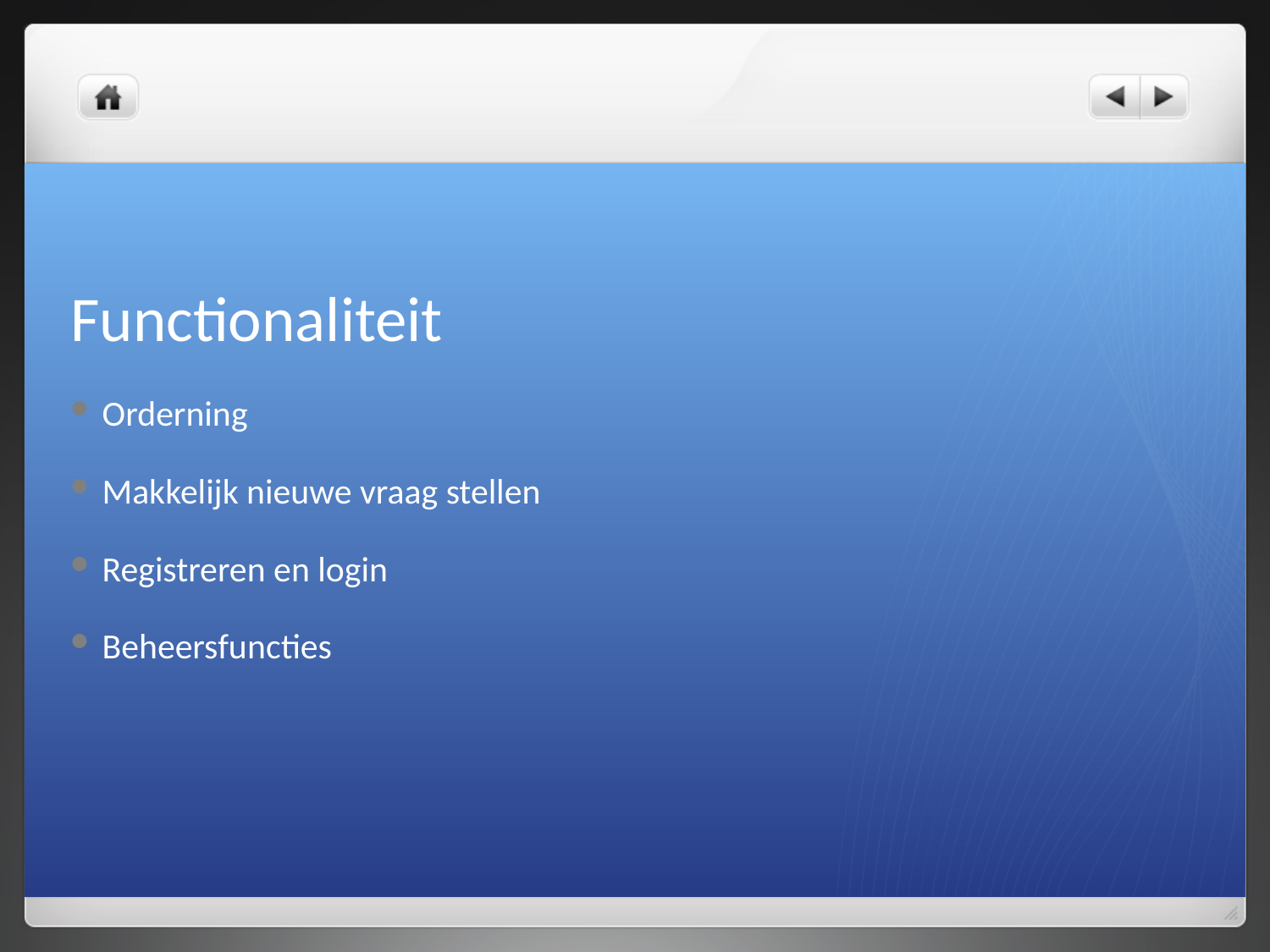

# Functionaliteit
Orderning
Makkelijk nieuwe vraag stellen
Registreren en login
Beheersfuncties